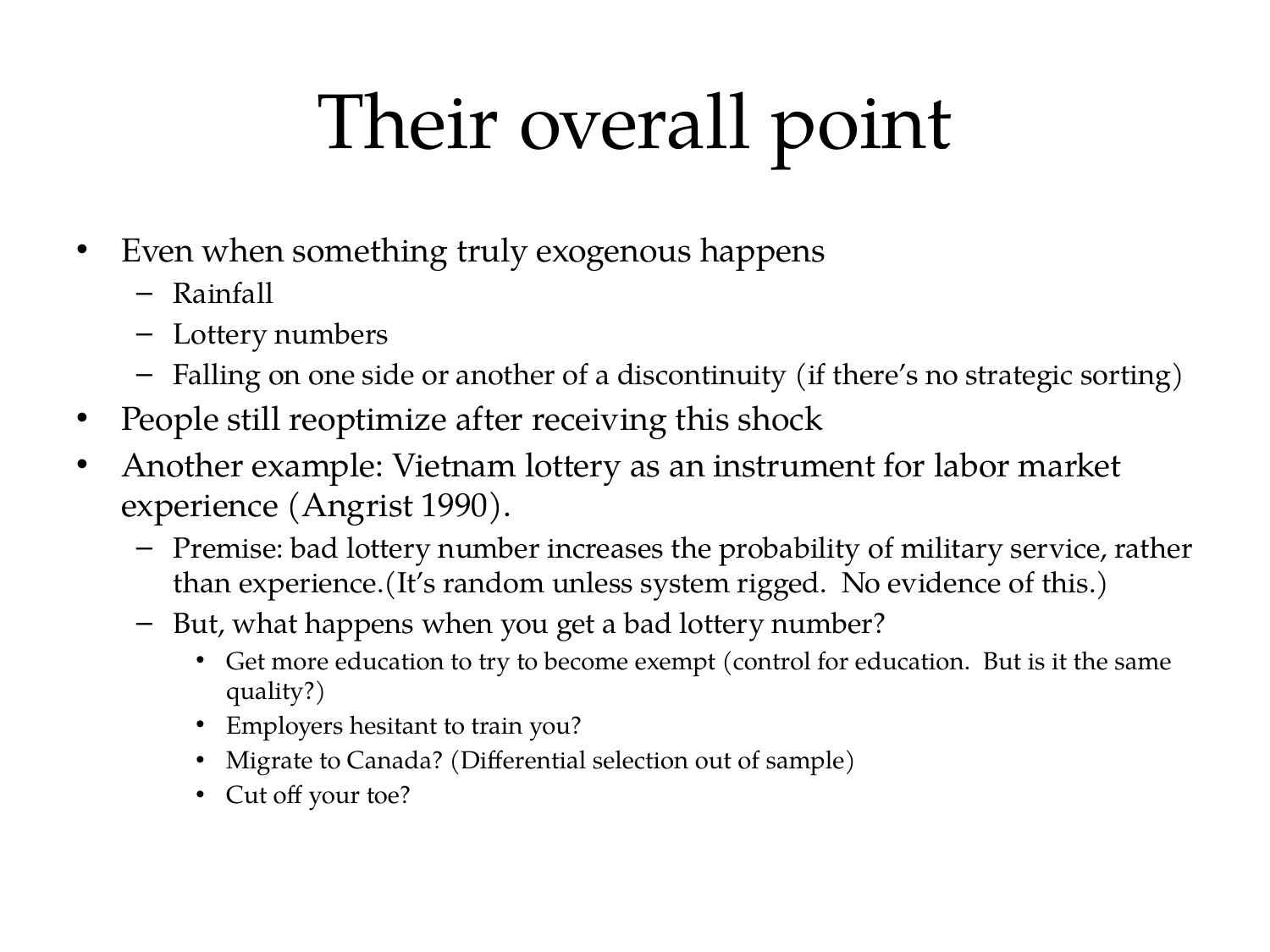

# Their overall point
Even when something truly exogenous happens
Rainfall
Lottery numbers
Falling on one side or another of a discontinuity (if there’s no strategic sorting)
People still reoptimize after receiving this shock
Another example: Vietnam lottery as an instrument for labor market experience (Angrist 1990).
Premise: bad lottery number increases the probability of military service, rather than experience.(It’s random unless system rigged.  No evidence of this.)
But, what happens when you get a bad lottery number?
Get more education to try to become exempt (control for education.  But is it the same quality?)
Employers hesitant to train you?
Migrate to Canada? (Differential selection out of sample)
Cut off your toe?